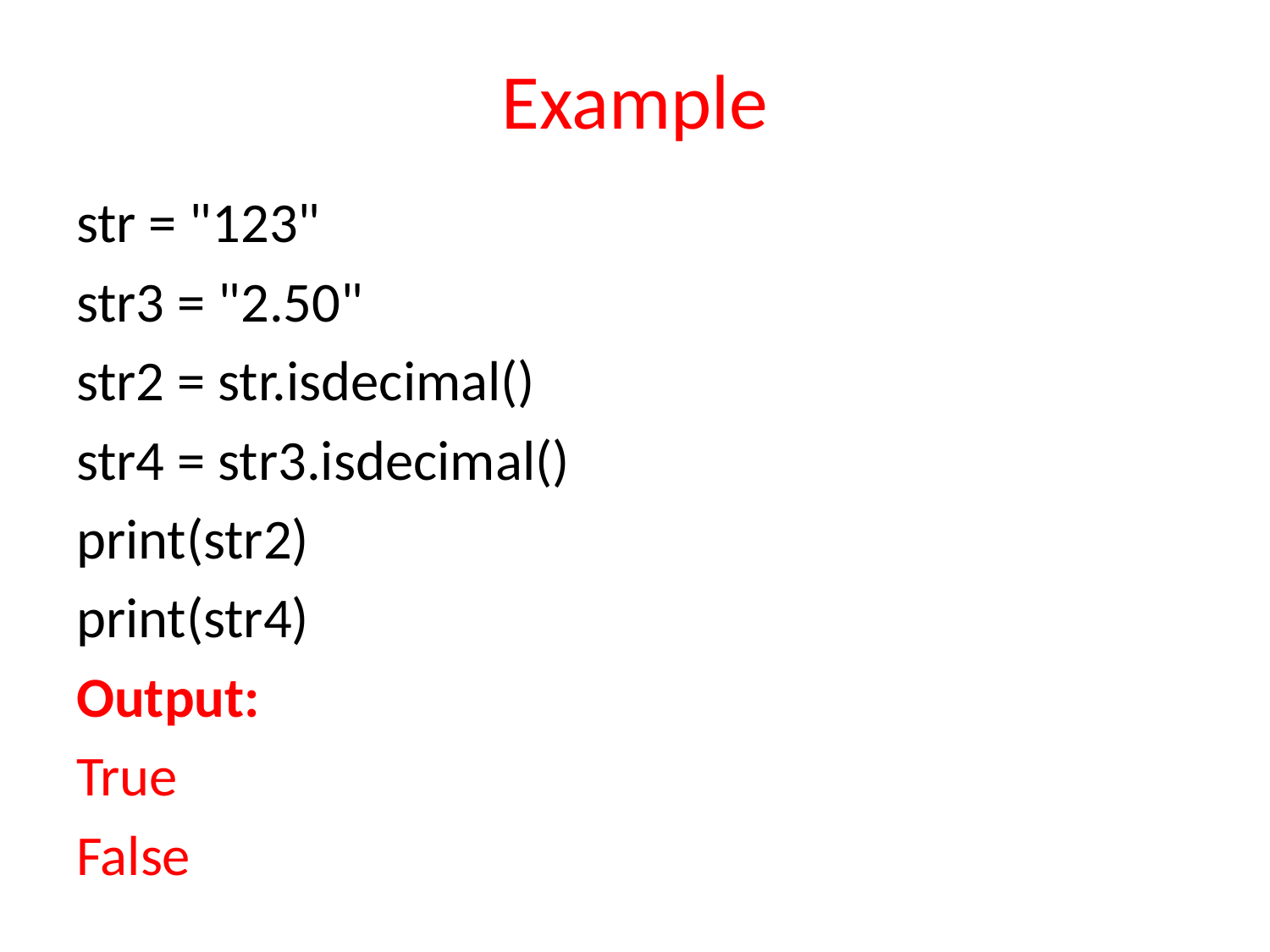

# Example
str = "123"
str3 = "2.50"
str2 = str.isdecimal()
str4 = str3.isdecimal()
print(str2)
print(str4)
Output:
True
False